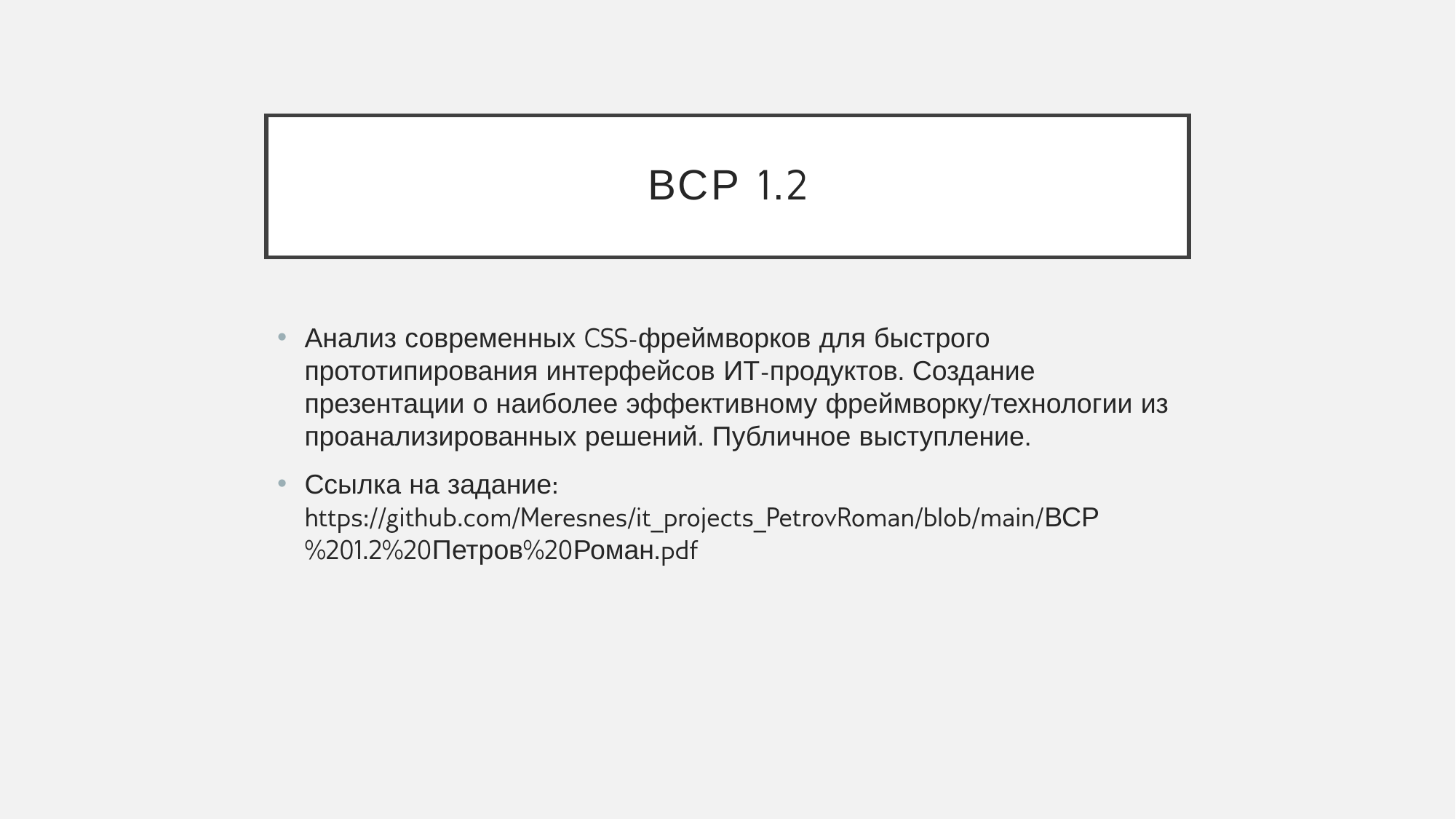

# ВСР 1.2
Анализ современных CSS-фреймворков для быстрого прототипирования интерфейсов ИТ-продуктов. Создание презентации о наиболее эффективному фреймворку/технологии из проанализированных решений. Публичное выступление.
Ссылка на задание: https://github.com/Meresnes/it_projects_PetrovRoman/blob/main/ВСР%201.2%20Петров%20Роман.pdf